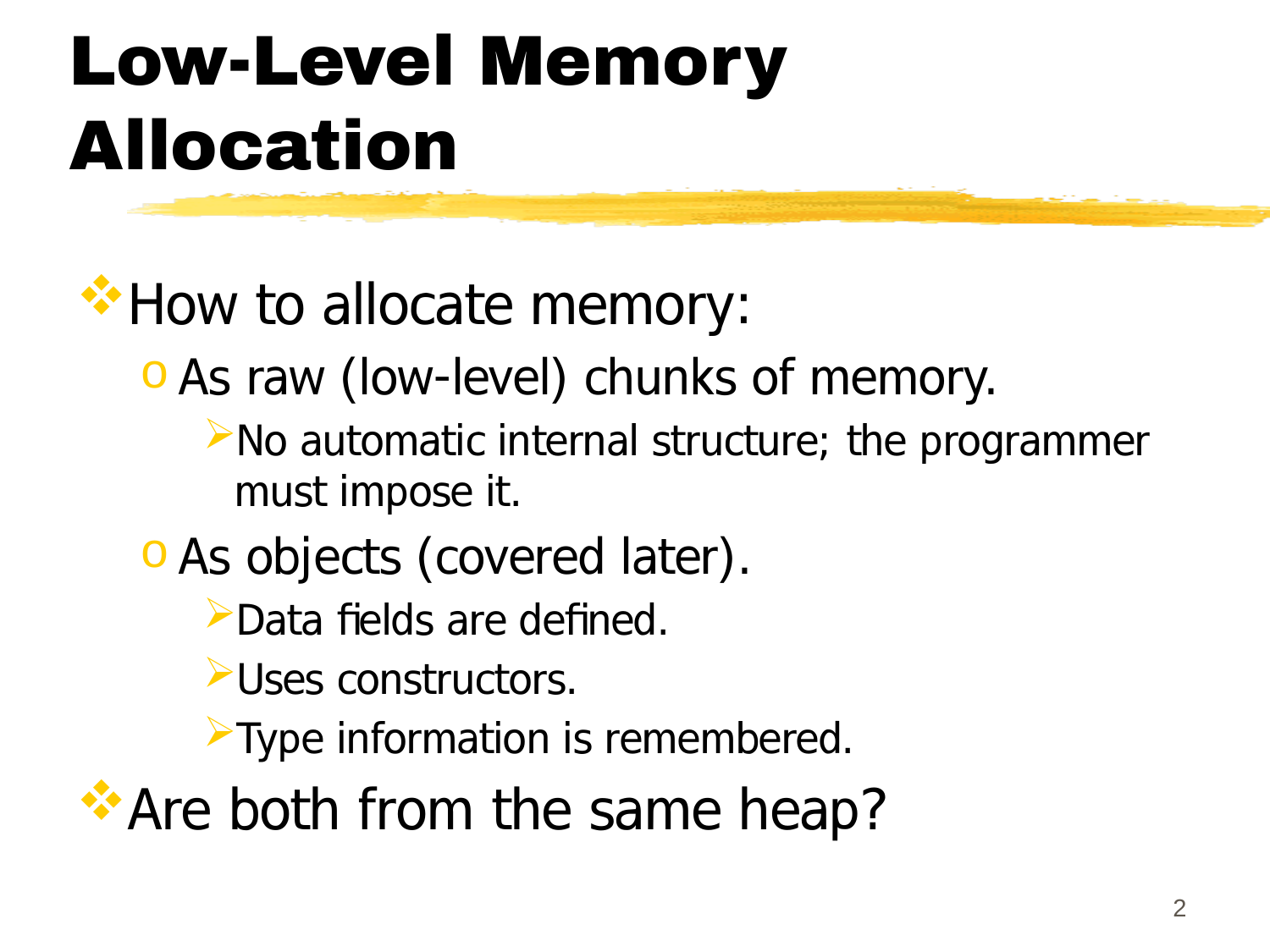

# Low-Level Memory Allocation
How to allocate memory:
As raw (low-level) chunks of memory.
No automatic internal structure; the programmer must impose it.
As objects (covered later).
Data fields are defined.
Uses constructors.
Type information is remembered.
Are both from the same heap?
2